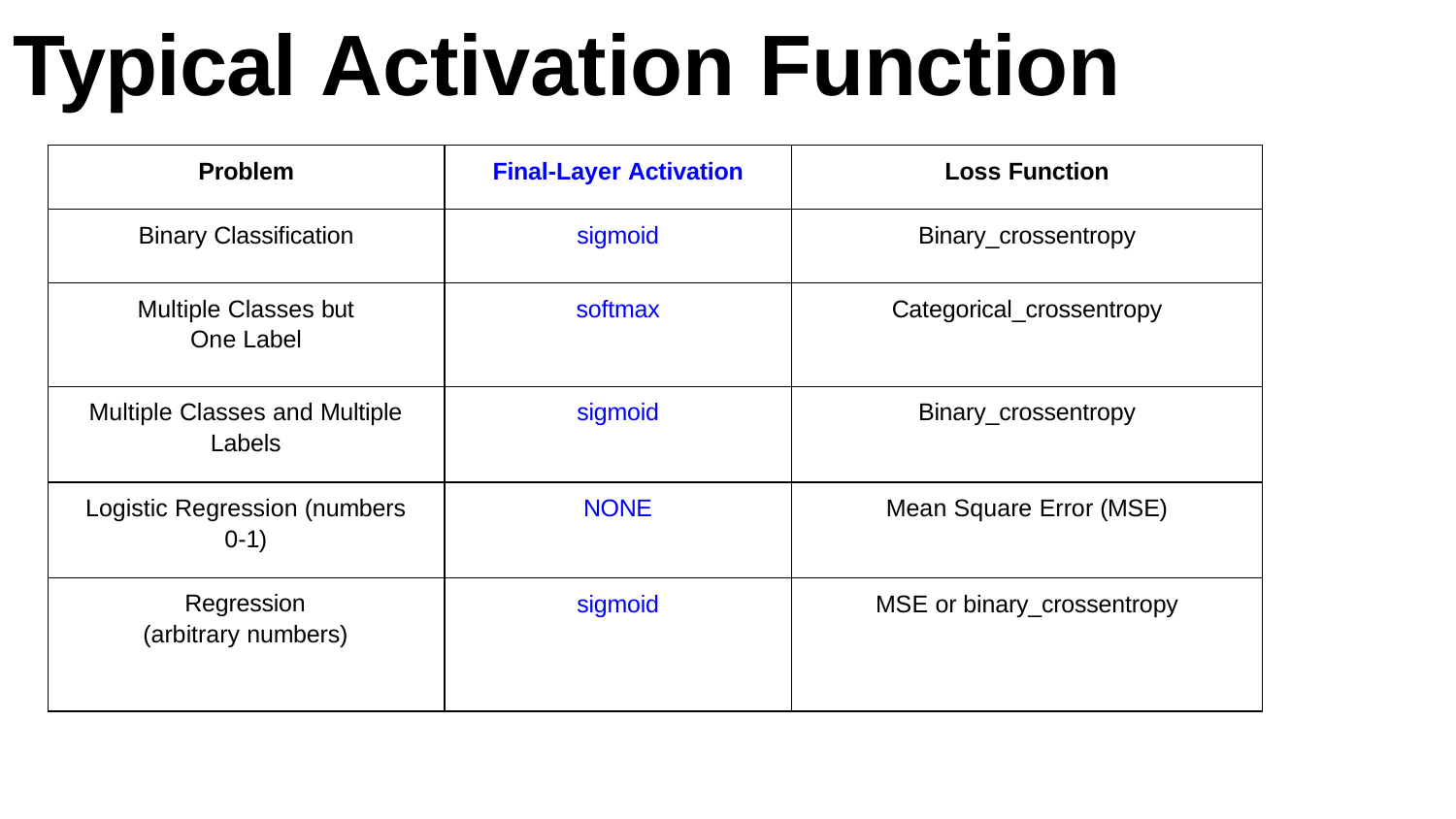

# Typical Activation Function
| Problem | Final-Layer Activation | Loss Function |
| --- | --- | --- |
| Binary Classification | sigmoid | Binary\_crossentropy |
| Multiple Classes but One Label | softmax | Categorical\_crossentropy |
| Multiple Classes and Multiple Labels | sigmoid | Binary\_crossentropy |
| Logistic Regression (numbers 0-1) | NONE | Mean Square Error (MSE) |
| Regression (arbitrary numbers) | sigmoid | MSE or binary\_crossentropy |